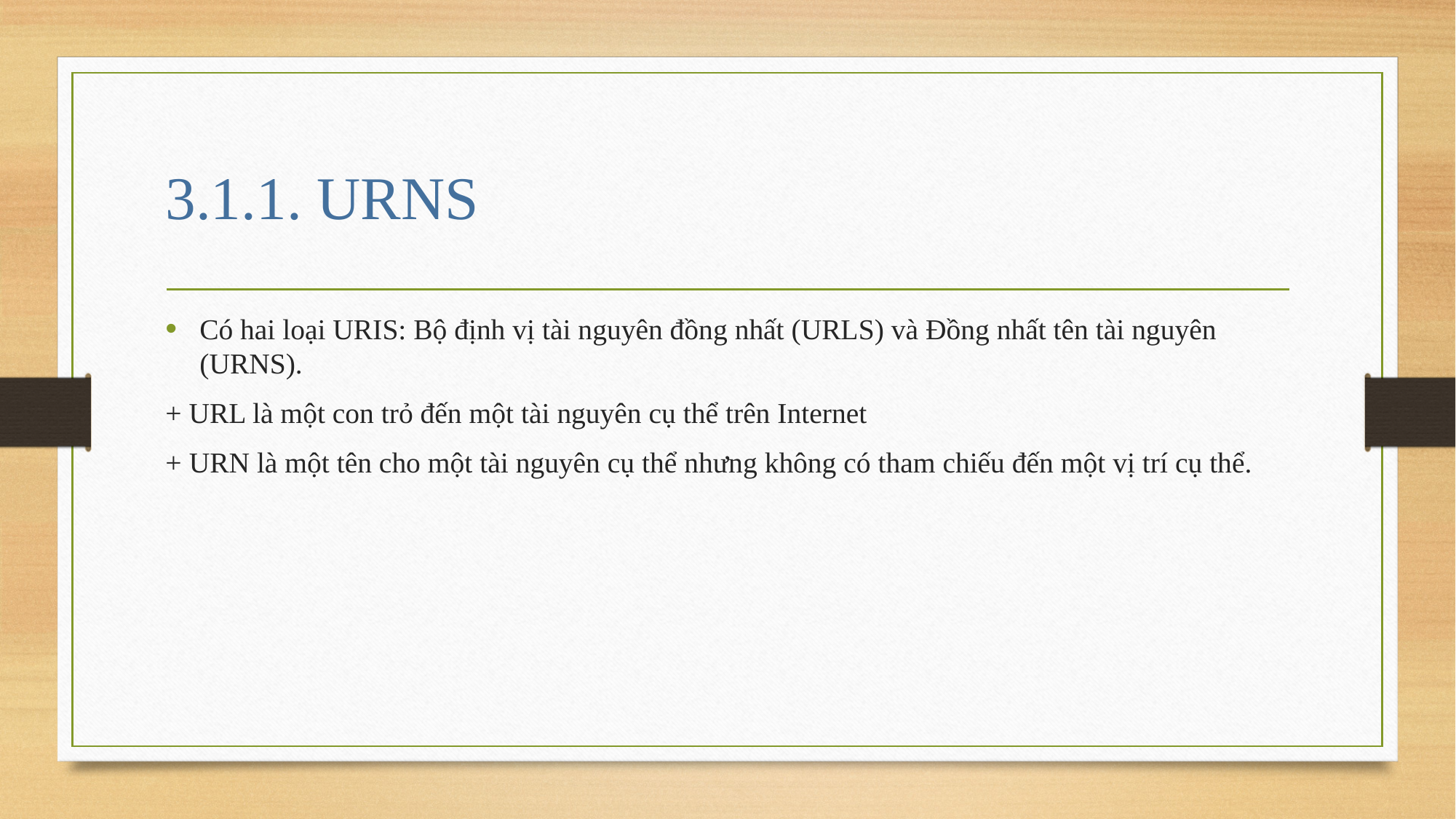

# 3.1.1. URNS
Có hai loại URIS: Bộ định vị tài nguyên đồng nhất (URLS) và Đồng nhất tên tài nguyên (URNS).
+ URL là một con trỏ đến một tài nguyên cụ thể trên Internet
+ URN là một tên cho một tài nguyên cụ thể nhưng không có tham chiếu đến một vị trí cụ thể.